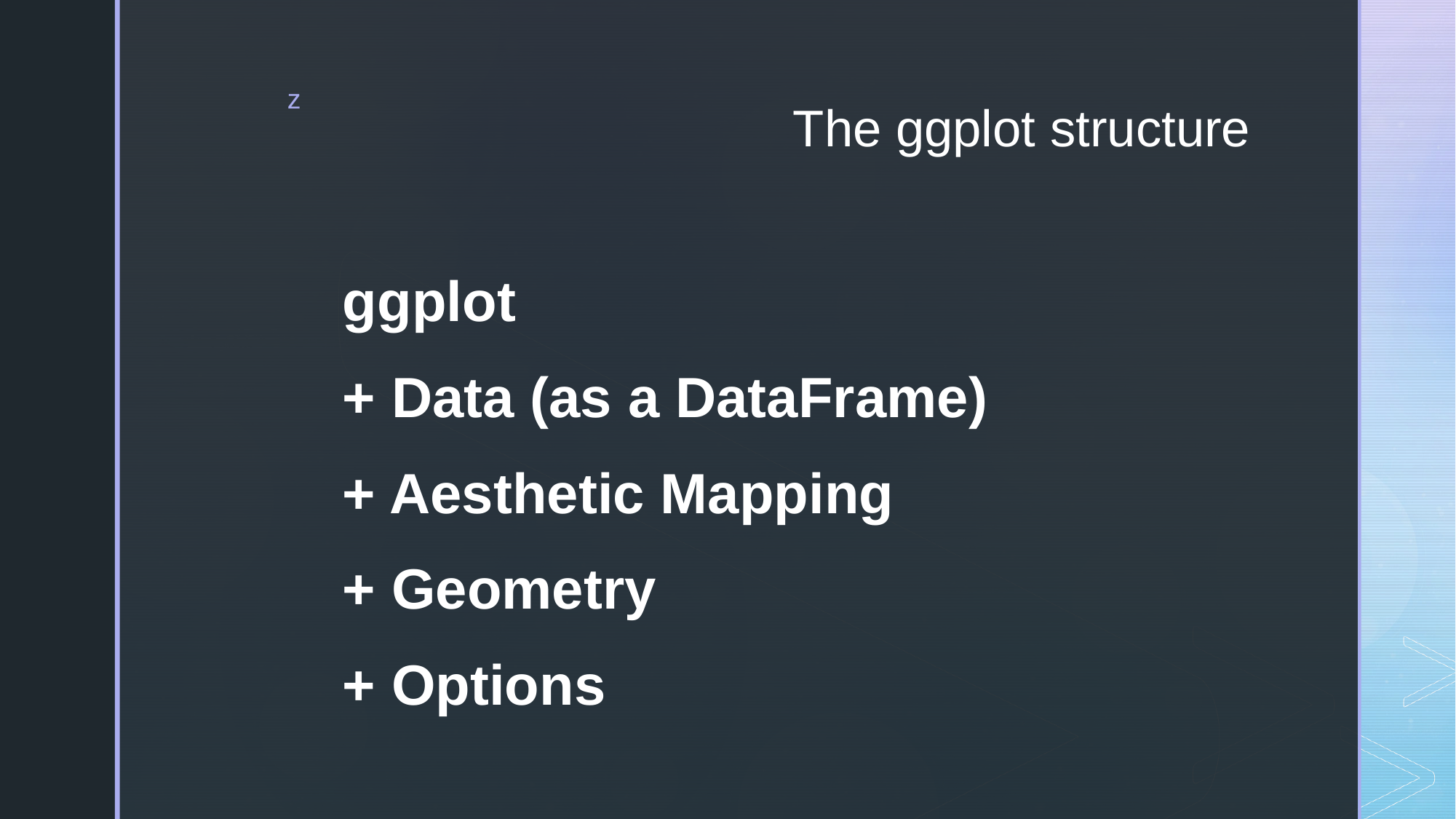

# The ggplot structure
ggplot
+ Data (as a DataFrame)
+ Aesthetic Mapping
+ Geometry
+ Options